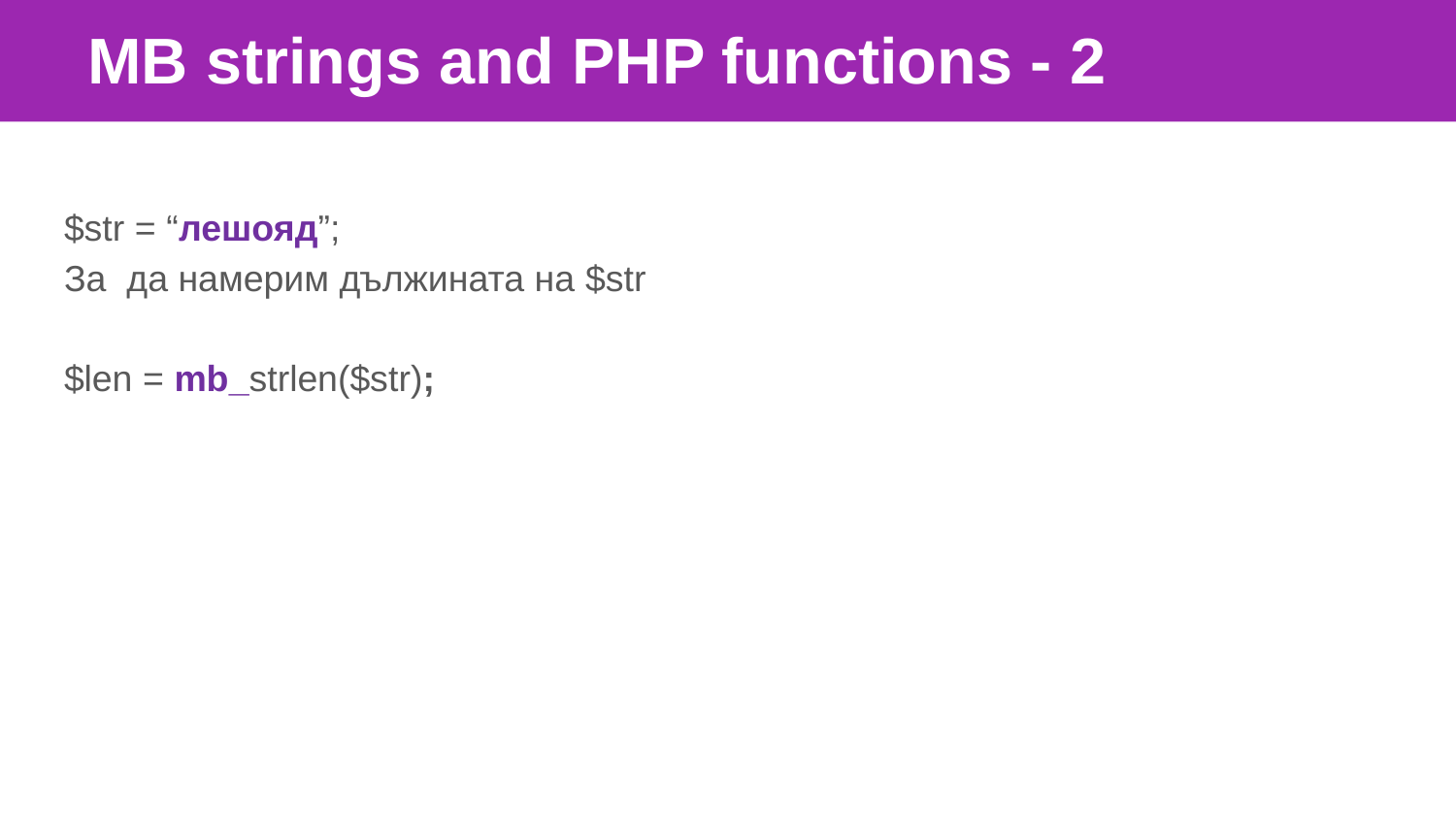

MB strings and PHP functions - 2
$str = “лешояд”;
За  да намерим дължината на $str

$len = mb_strlen($str);